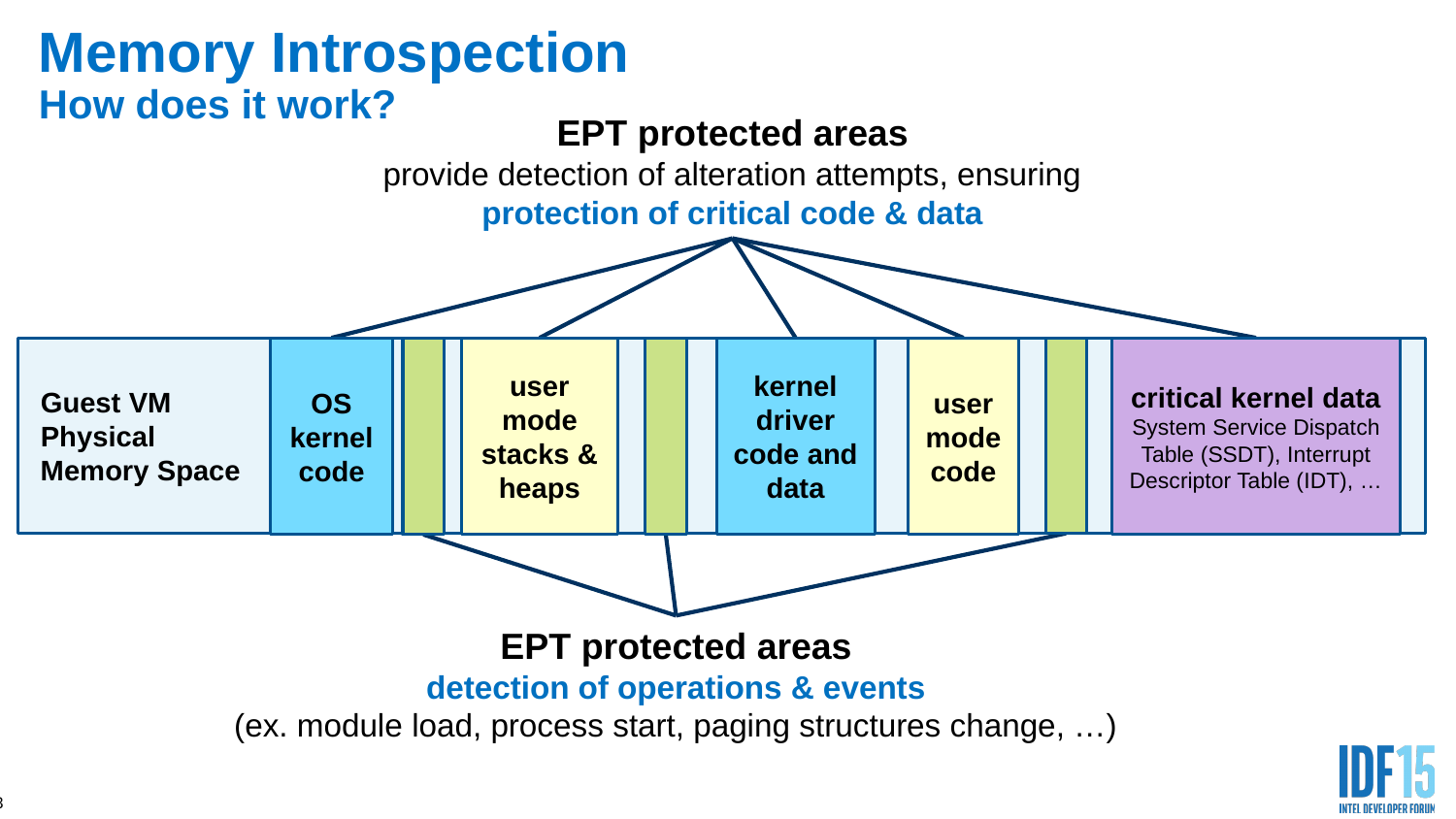

# Memory Introspection How does it work?
EPT protected areas
provide detection of alteration attempts, ensuring protection of critical code & data
OS kernel code

user mode stacks & heaps

kernel driver code and data
user mode code

critical kernel data
System Service Dispatch Table (SSDT), Interrupt Descriptor Table (IDT), …
 Guest VM
 Physical
 Memory Space
EPT protected areas
detection of operations & events
(ex. module load, process start, paging structures change, …)